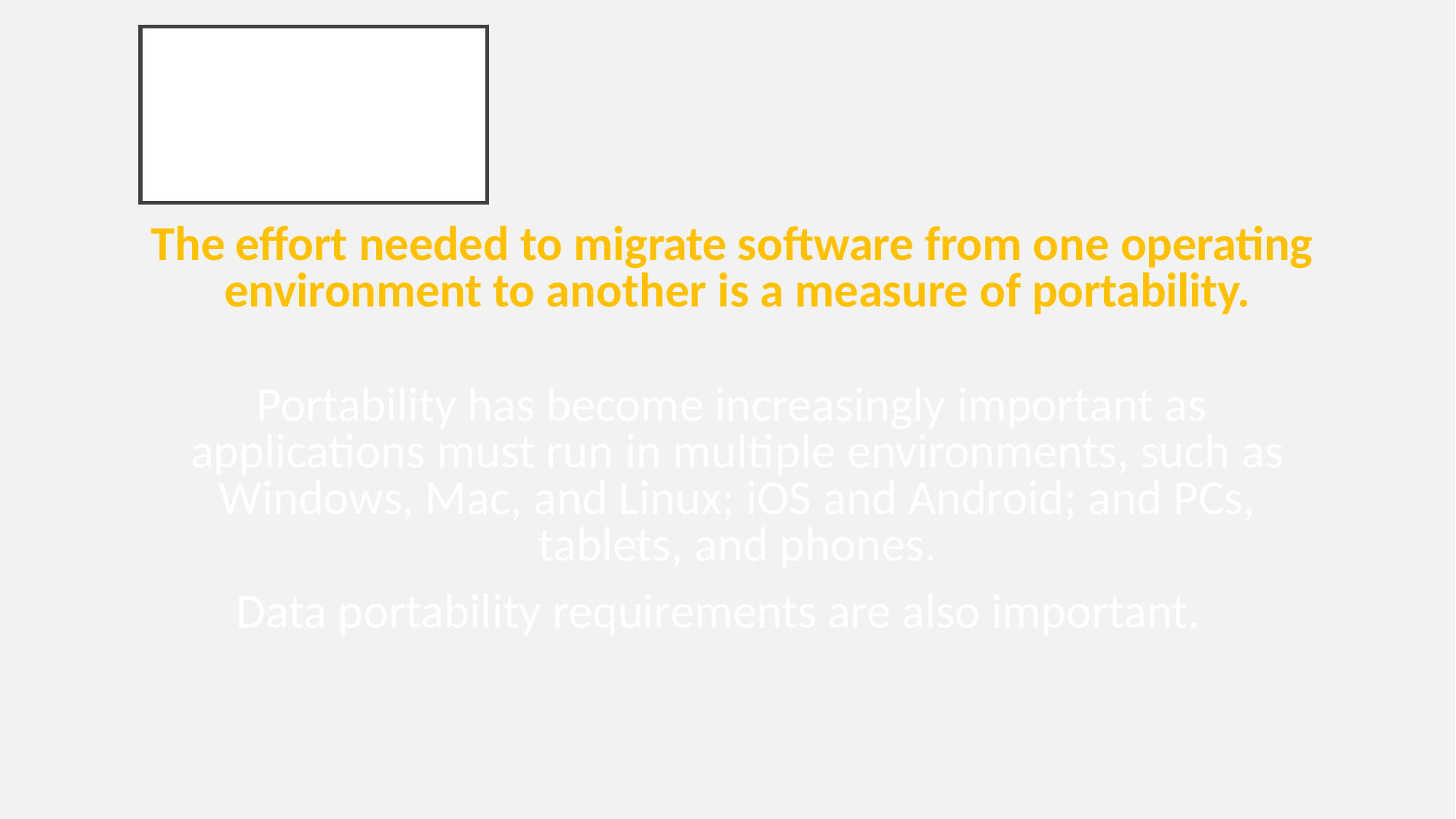

# 3.Portability
The effort needed to migrate software from one operating  environment to another is a measure of portability.

Portability has become increasingly important as  applications must run in multiple environments, such as  Windows, Mac, and Linux; iOS and Android; and PCs,  tablets, and phones.
Data portability requirements are also important.